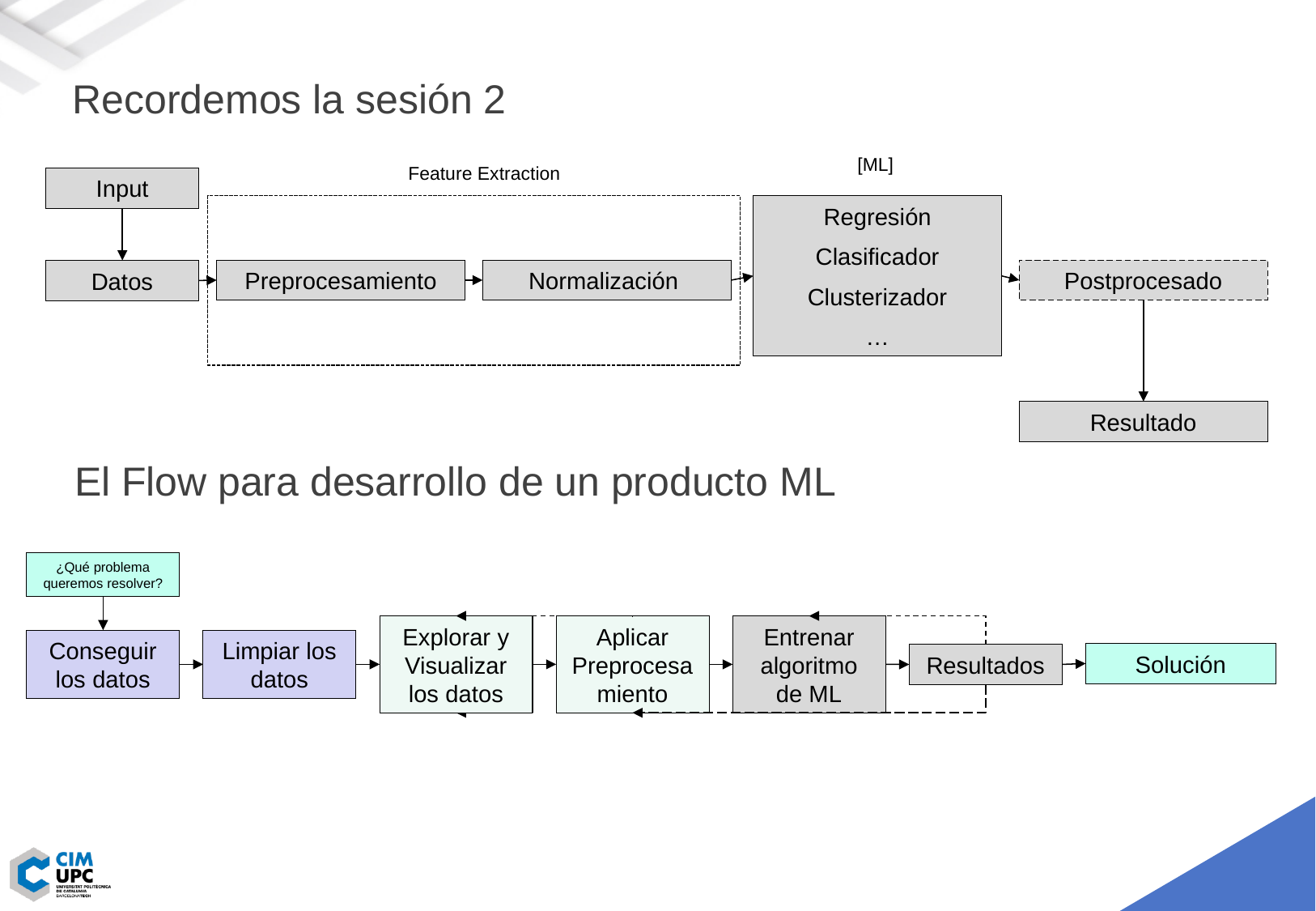

Recordemos la sesión 2
[ML]
Feature Extraction
Input

Regresión
Clasificador
Clusterizador
…
Normalización
Datos
Postprocesado
Preprocesamiento

Resultado
El Flow para desarrollo de un producto ML
¿Qué problema queremos resolver?
Explorar y Visualizar los datos
Aplicar Preprocesamiento
Entrenar algoritmo de ML
Conseguir los datos
Limpiar los datos
Solución
Resultados